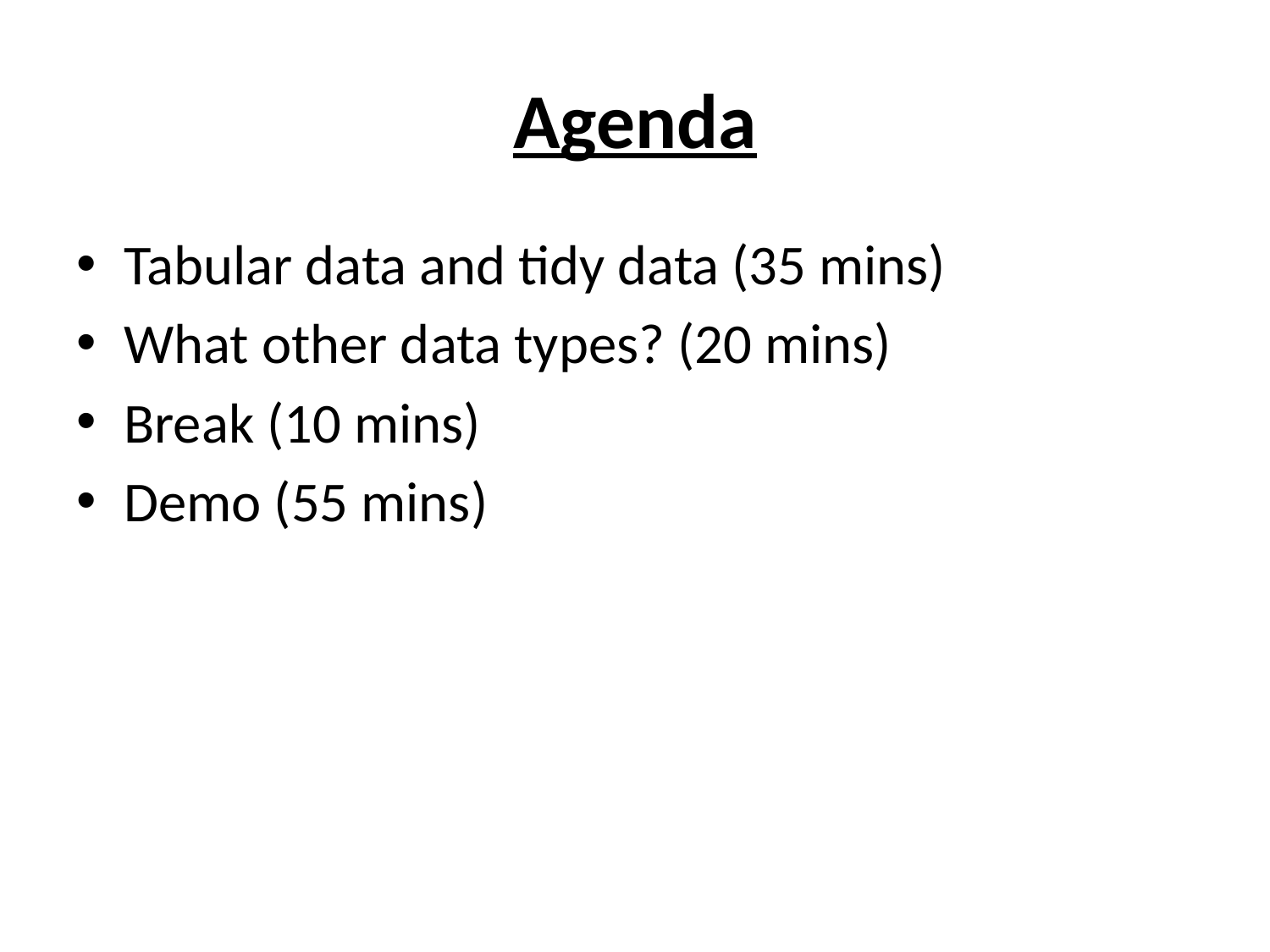

# Agenda
Tabular data and tidy data (35 mins)
What other data types? (20 mins)
Break (10 mins)
Demo (55 mins)